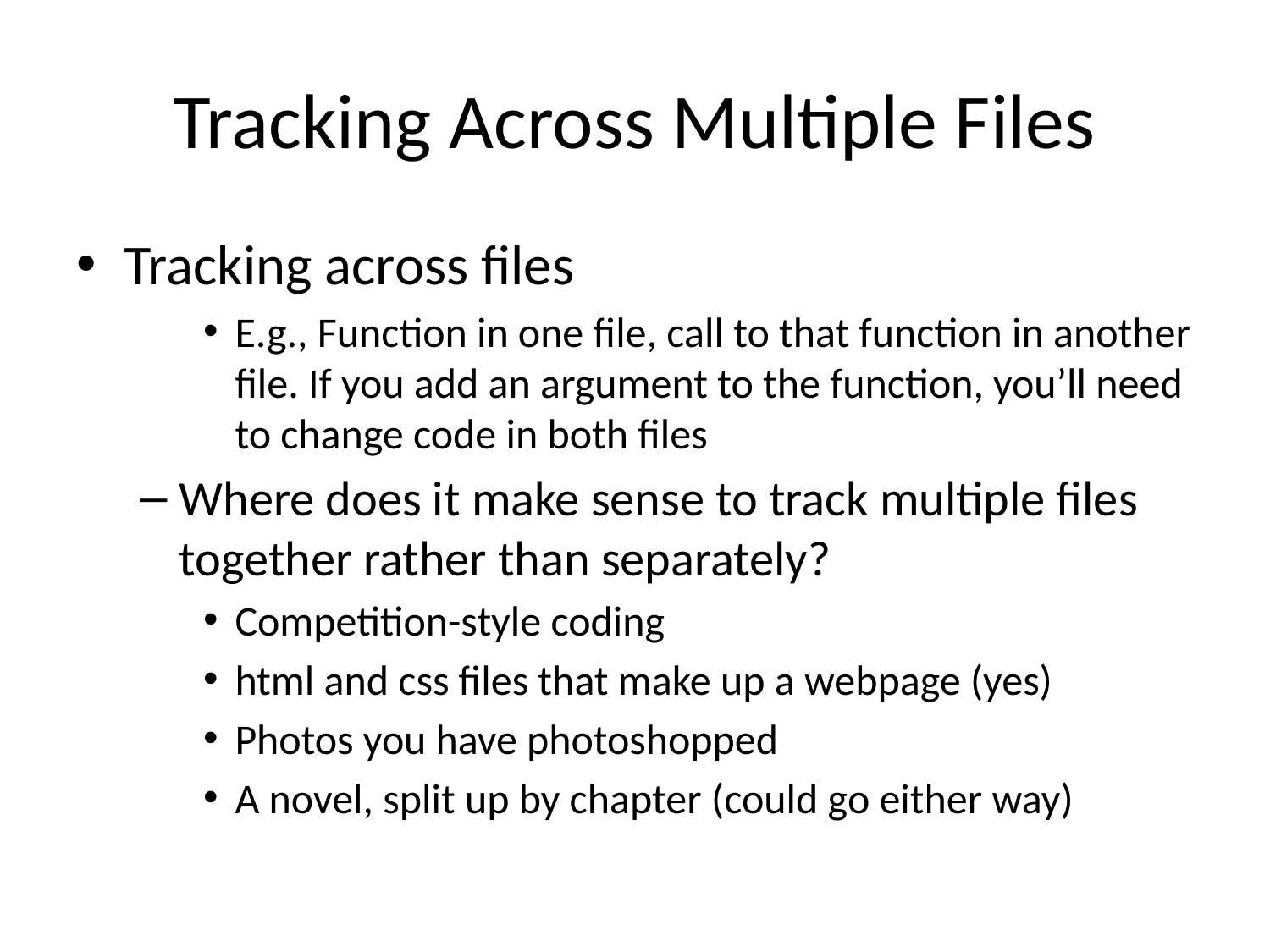

# Tracking Across Multiple Files
Tracking across files
E.g., Function in one file, call to that function in another file. If you add an argument to the function, you’ll need to change code in both files
Where does it make sense to track multiple files together rather than separately?
Competition-style coding
html and css files that make up a webpage (yes)
Photos you have photoshopped
A novel, split up by chapter (could go either way)